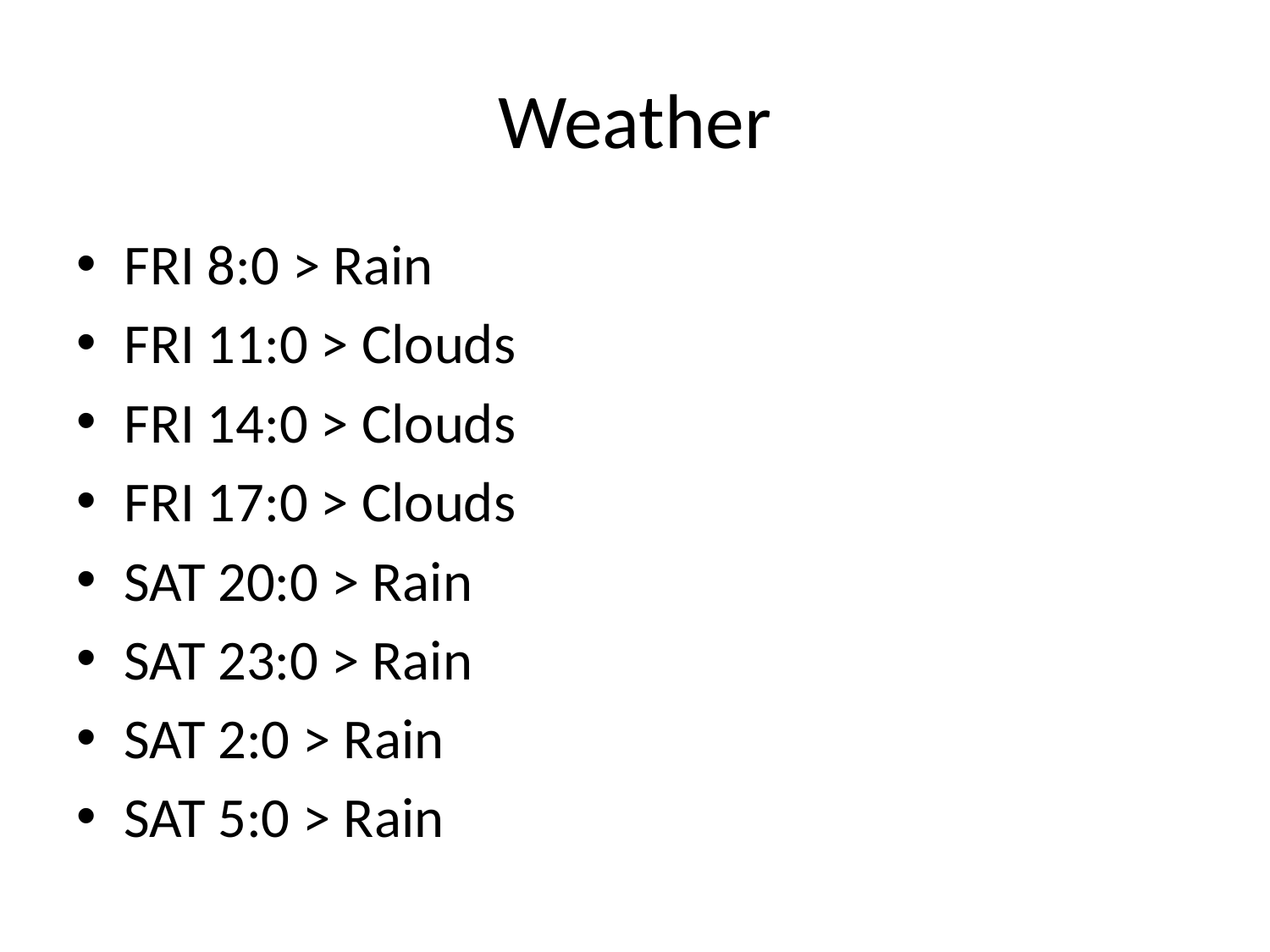

# Weather
FRI 8:0 > Rain
FRI 11:0 > Clouds
FRI 14:0 > Clouds
FRI 17:0 > Clouds
SAT 20:0 > Rain
SAT 23:0 > Rain
SAT 2:0 > Rain
SAT 5:0 > Rain